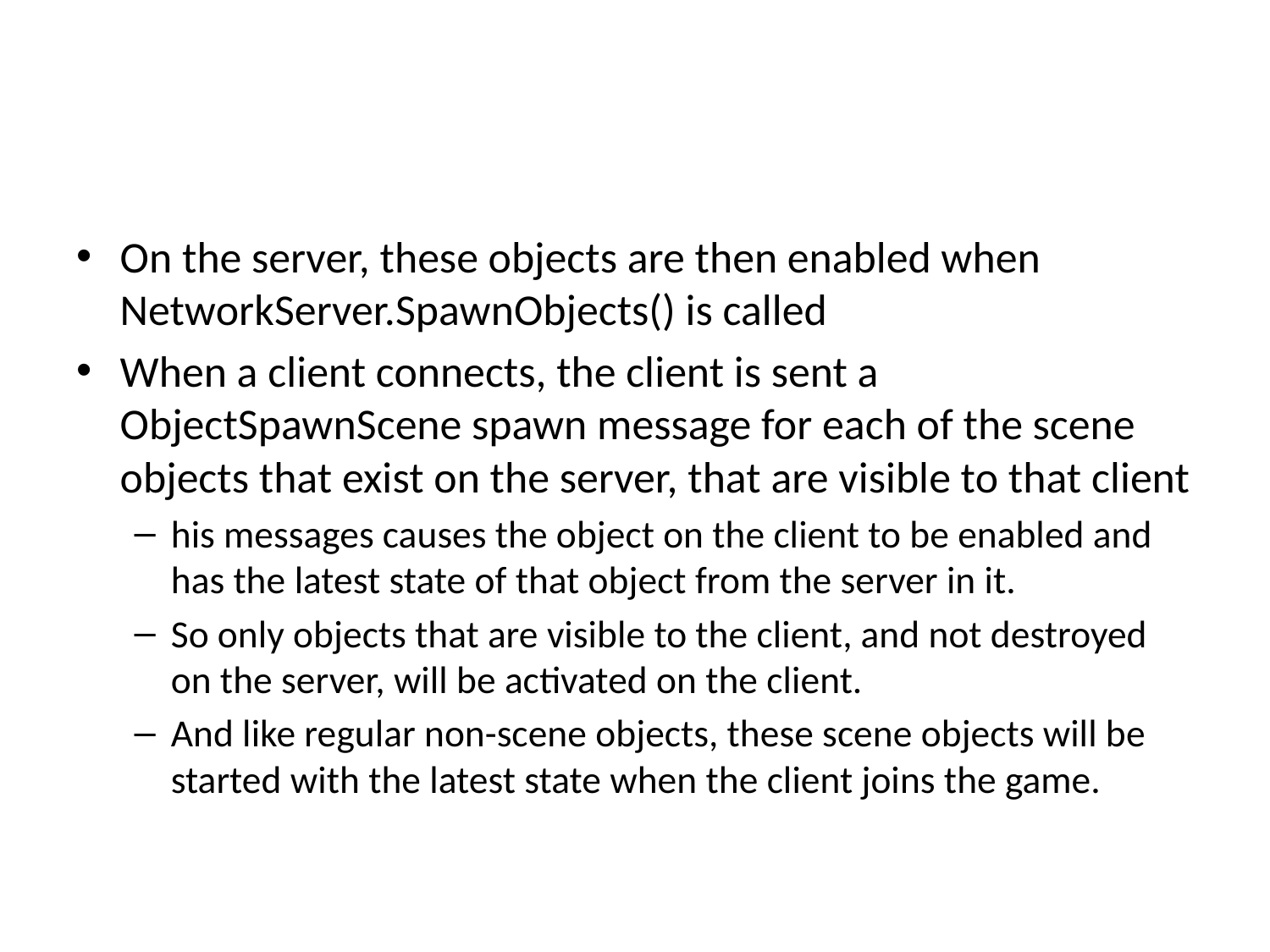

#
On the server, these objects are then enabled when NetworkServer.SpawnObjects() is called
When a client connects, the client is sent a ObjectSpawnScene spawn message for each of the scene objects that exist on the server, that are visible to that client
his messages causes the object on the client to be enabled and has the latest state of that object from the server in it.
So only objects that are visible to the client, and not destroyed on the server, will be activated on the client.
And like regular non-scene objects, these scene objects will be started with the latest state when the client joins the game.